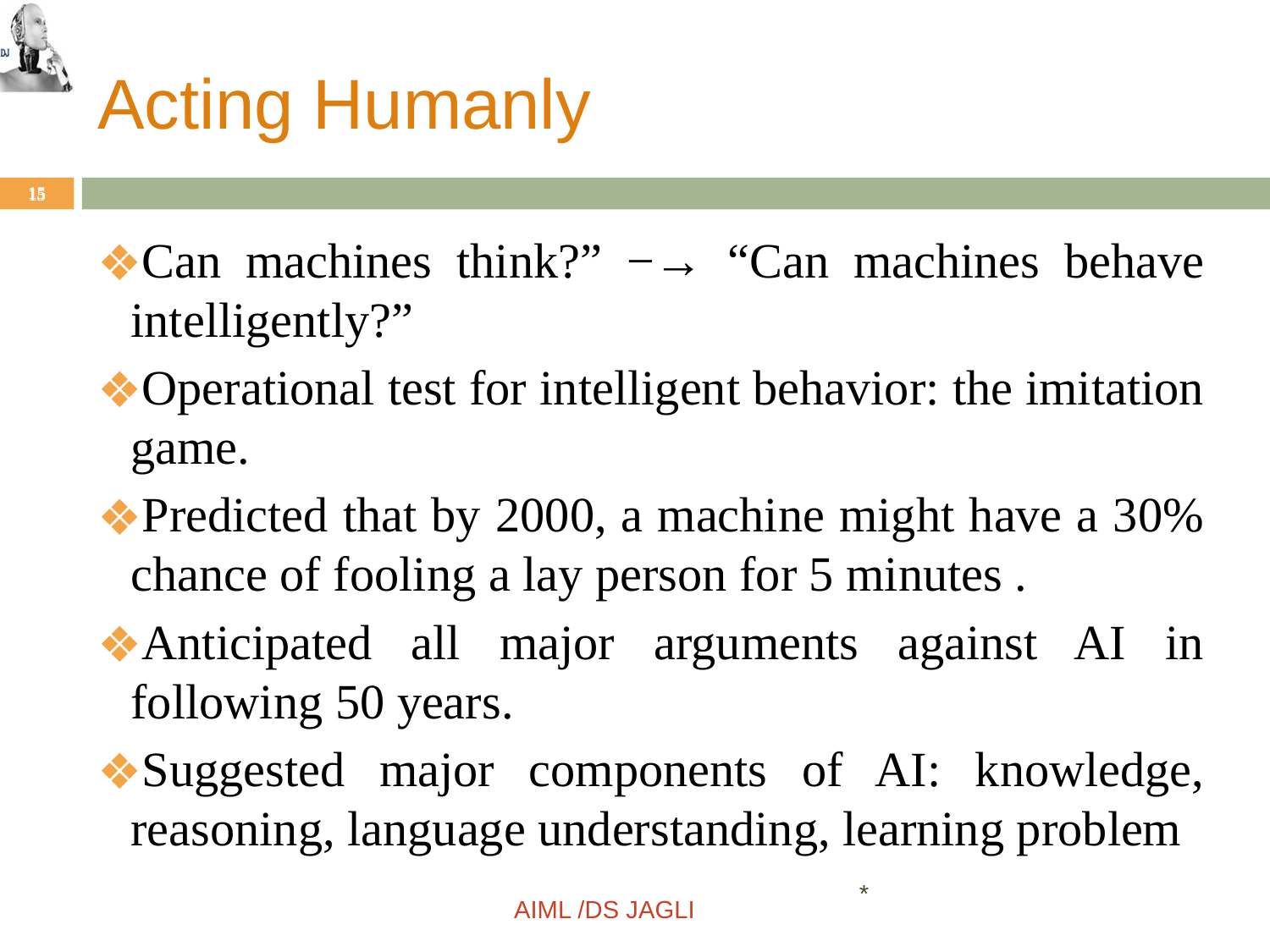

# Acting Humanly
15
15
Can machines think?” −→ “Can machines behave intelligently?”
Operational test for intelligent behavior: the imitation game.
Predicted that by 2000, a machine might have a 30% chance of fooling a lay person for 5 minutes .
Anticipated all major arguments against AI in following 50 years.
Suggested major components of AI: knowledge, reasoning, language understanding, learning problem
*